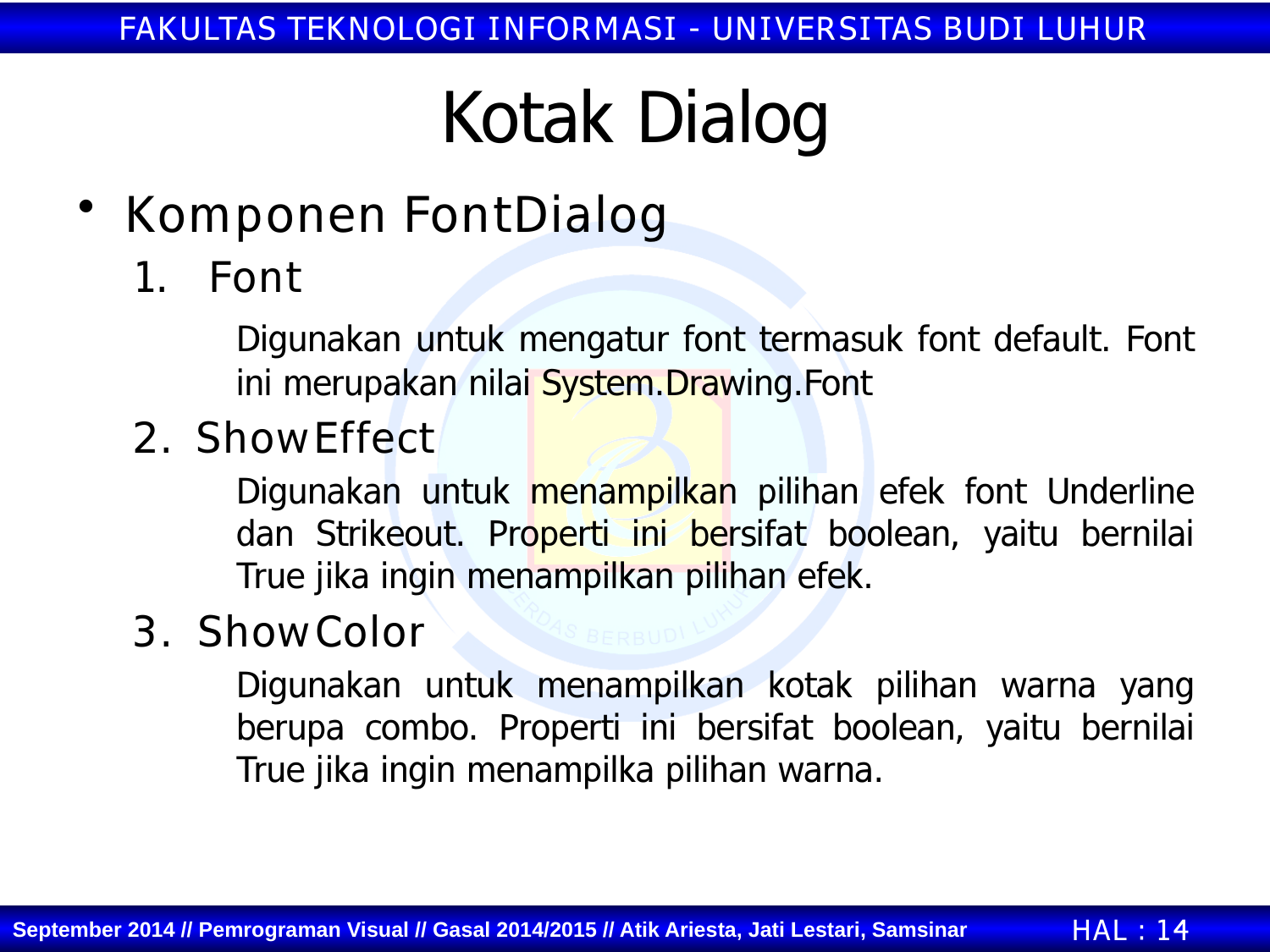

# Kotak Dialog
Komponen FontDialog
 Font
	Digunakan untuk mengatur font termasuk font default. Font ini merupakan nilai System.Drawing.Font
ShowEffect
	Digunakan untuk menampilkan pilihan efek font Underline dan Strikeout. Properti ini bersifat boolean, yaitu bernilai True jika ingin menampilkan pilihan efek.
3.  ShowColor
	Digunakan untuk menampilkan kotak pilihan warna yang berupa combo. Properti ini bersifat boolean, yaitu bernilai True jika ingin menampilka pilihan warna.